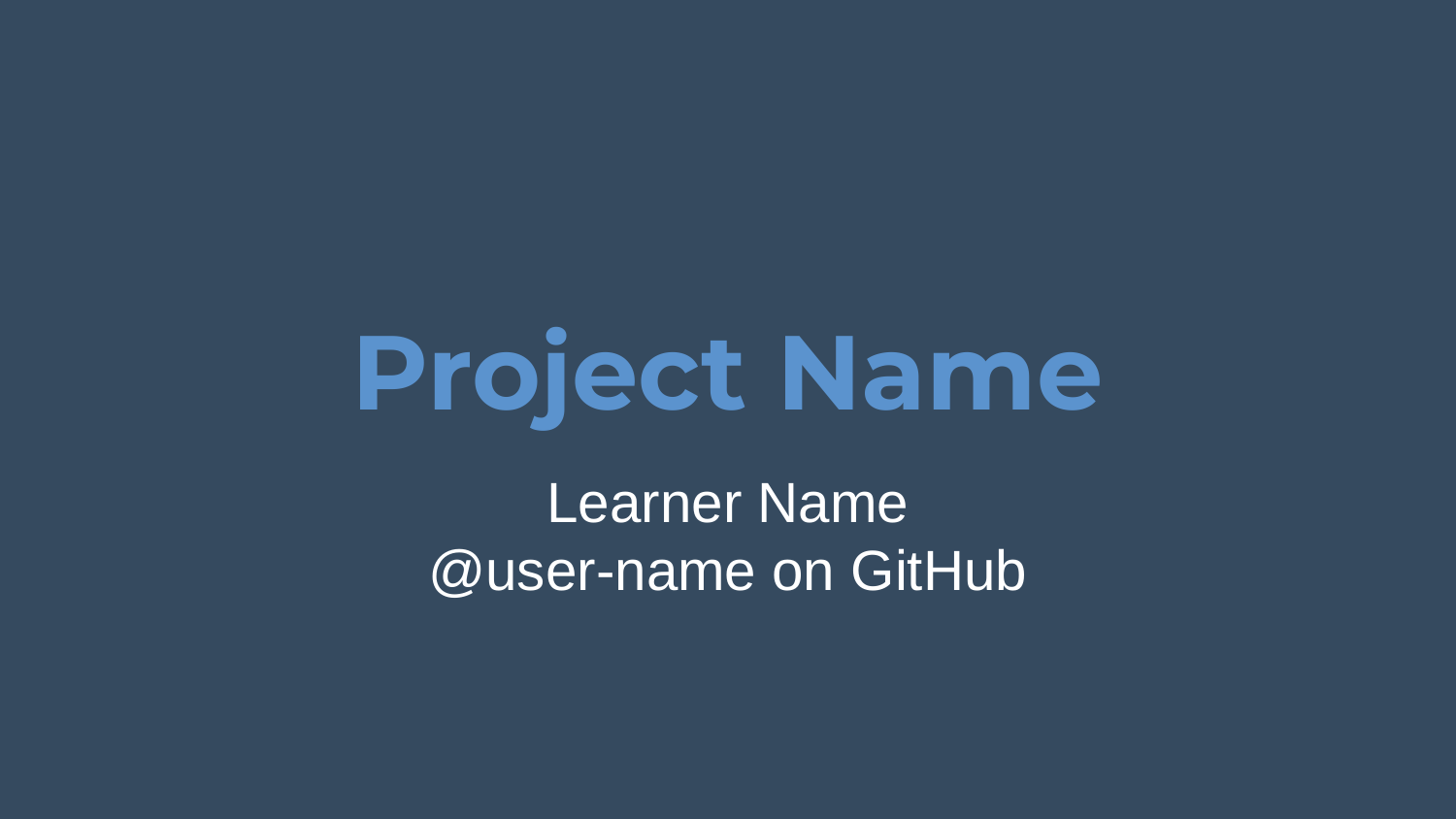

# Project Name
Learner Name
@user-name on GitHub